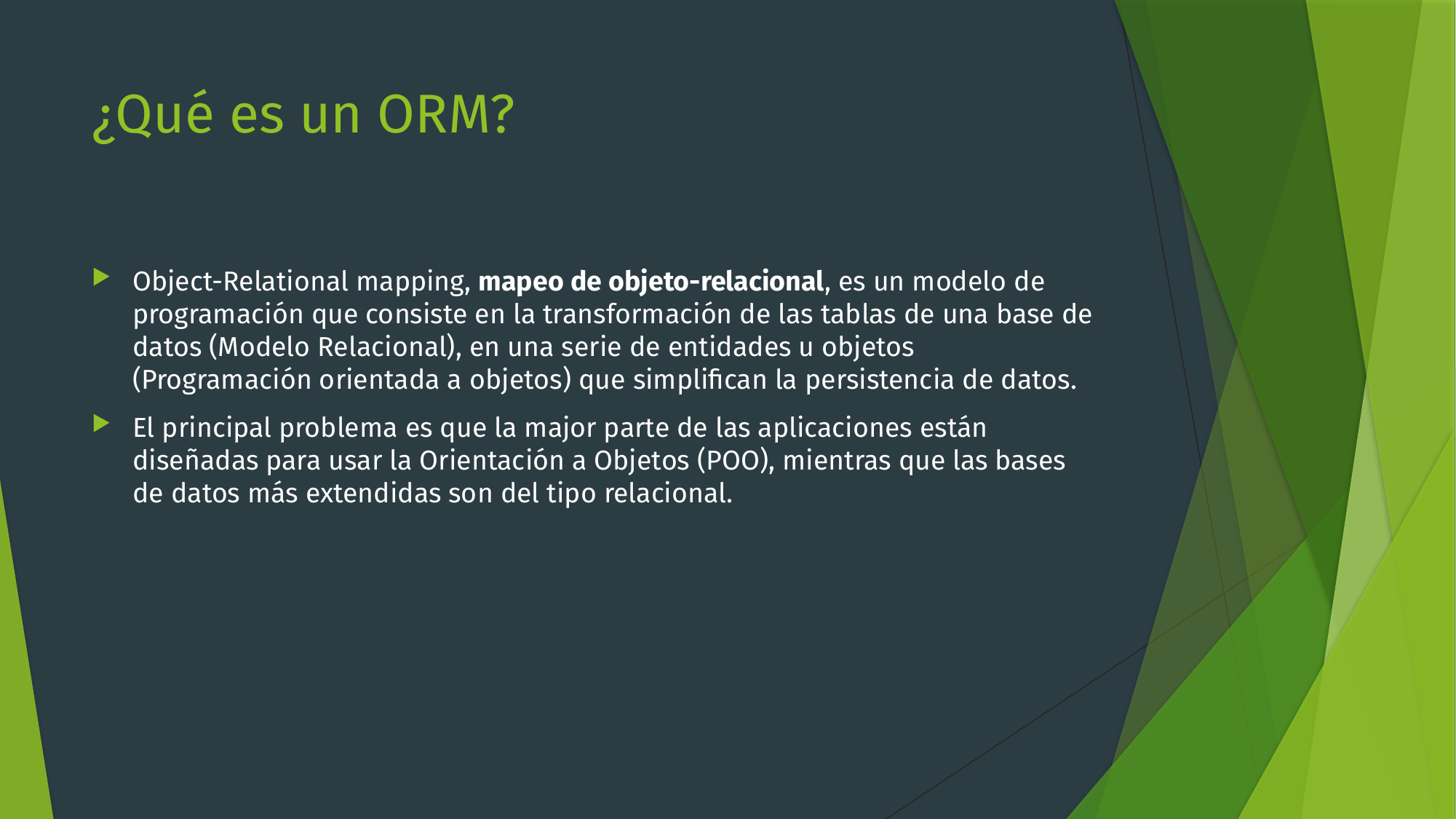

# ¿Qué es un ORM?
Object-Relational mapping, mapeo de objeto-relacional, es un modelo de programación que consiste en la transformación de las tablas de una base de datos (Modelo Relacional), en una serie de entidades u objetos (Programación orientada a objetos) que simplifican la persistencia de datos.
El principal problema es que la major parte de las aplicaciones están diseñadas para usar la Orientación a Objetos (POO), mientras que las bases de datos más extendidas son del tipo relacional.